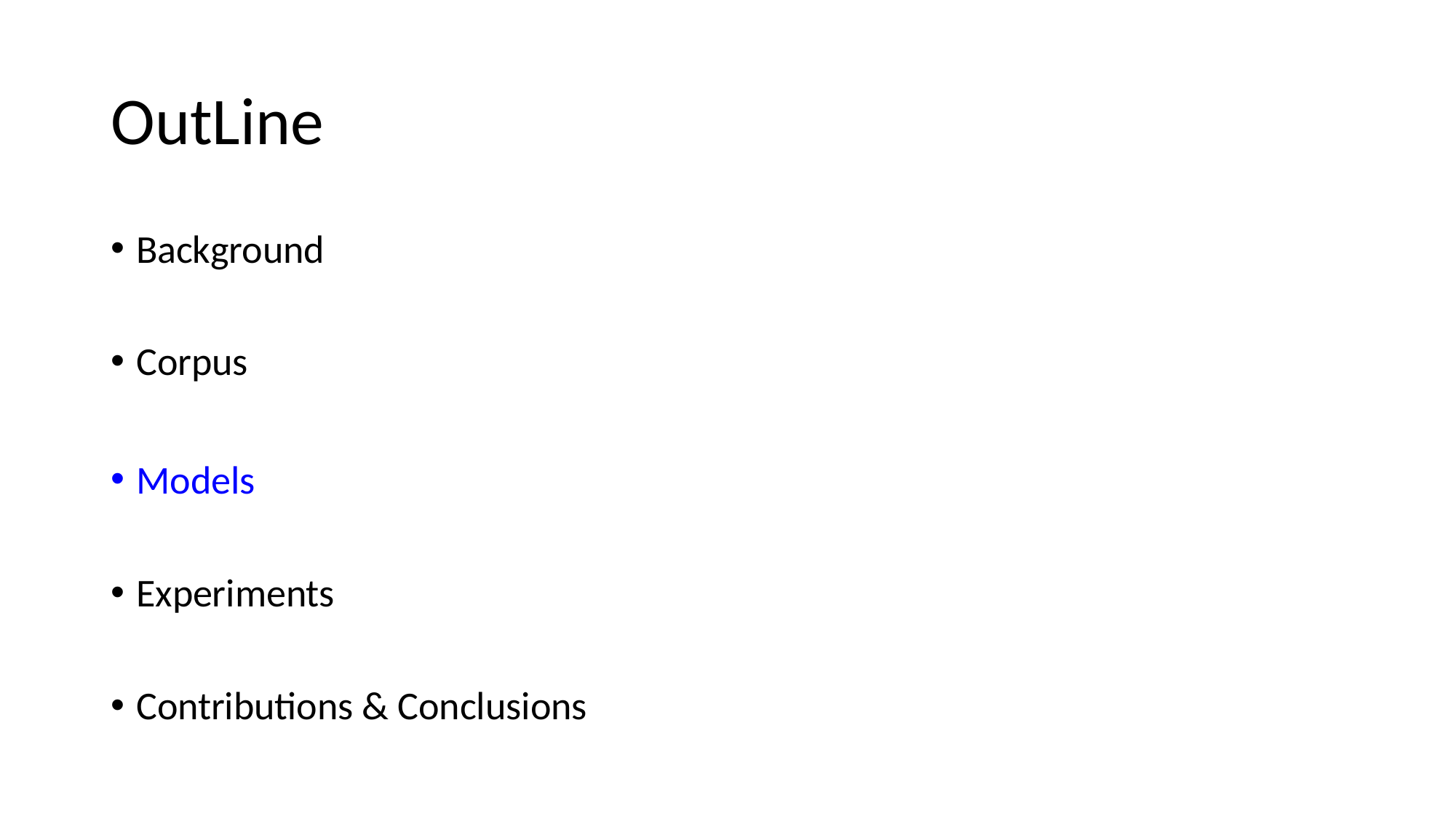

# OutLine
Background

Corpus

Models

Experiments

Contributions & Conclusions